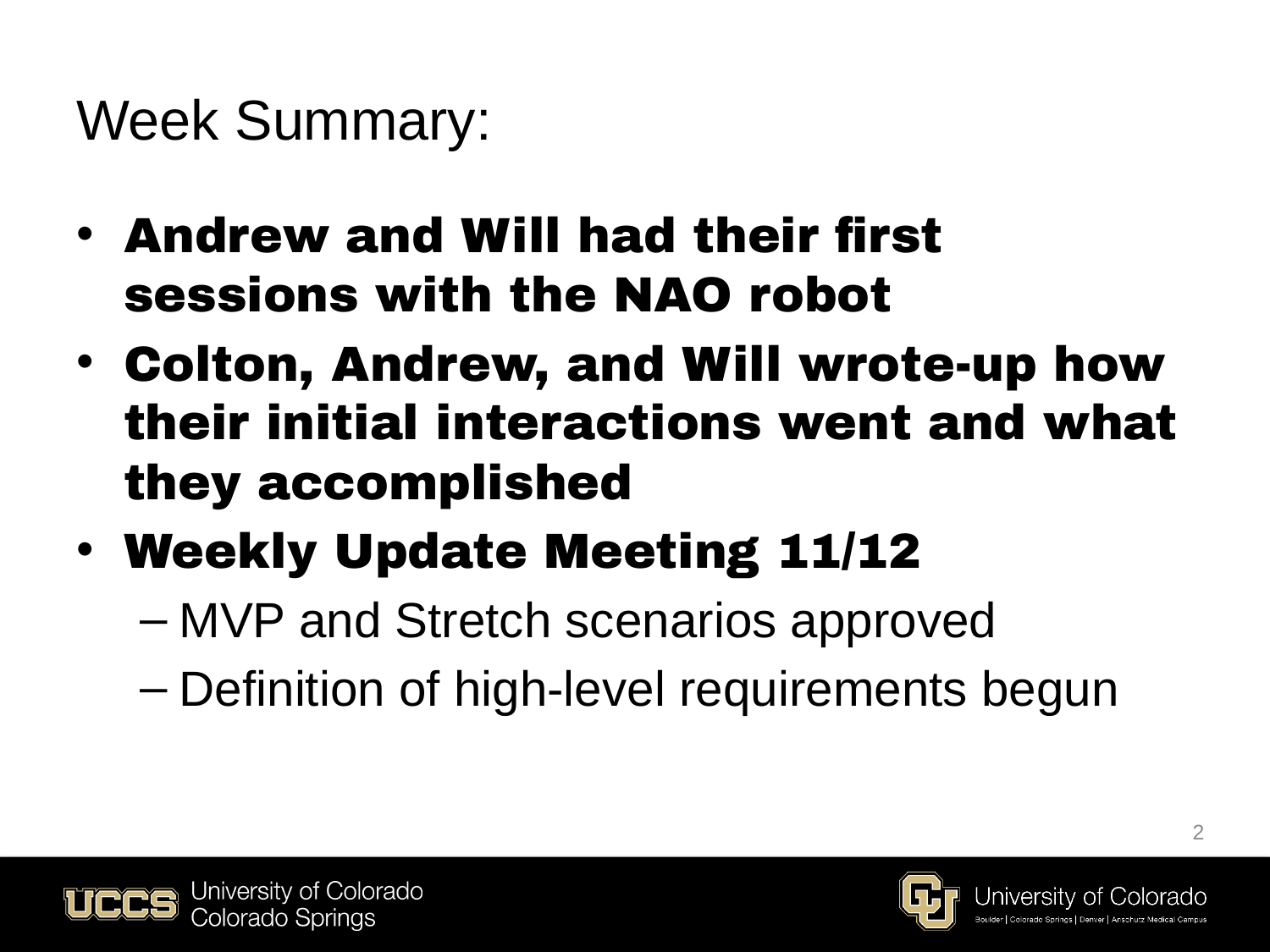

# Week Summary:
Andrew and Will had their first sessions with the NAO robot
Colton, Andrew, and Will wrote-up how their initial interactions went and what they accomplished
Weekly Update Meeting 11/12
MVP and Stretch scenarios approved
Definition of high-level requirements begun

2